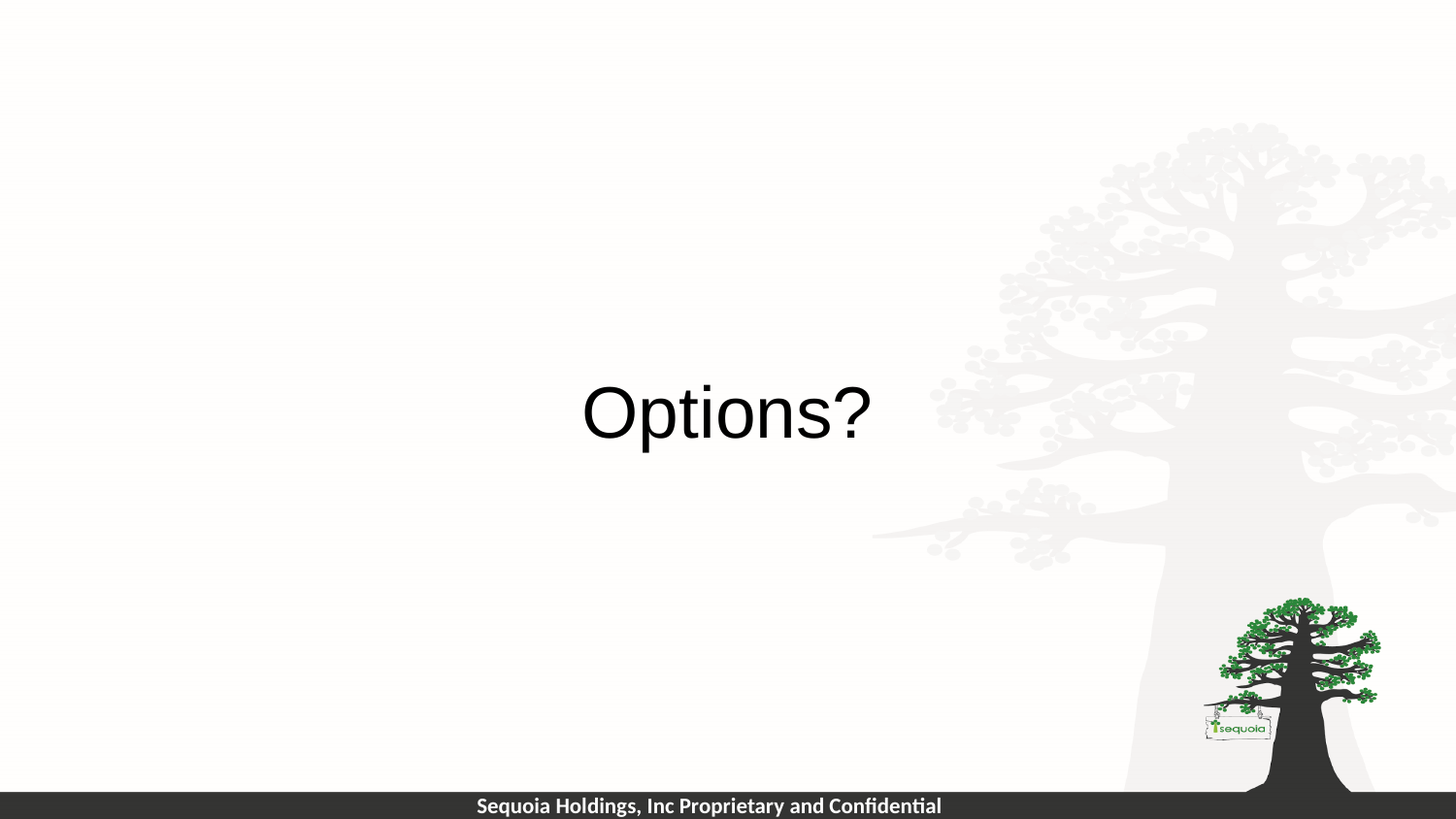

# Options?
Sequoia Holdings, Inc Proprietary and Confidential